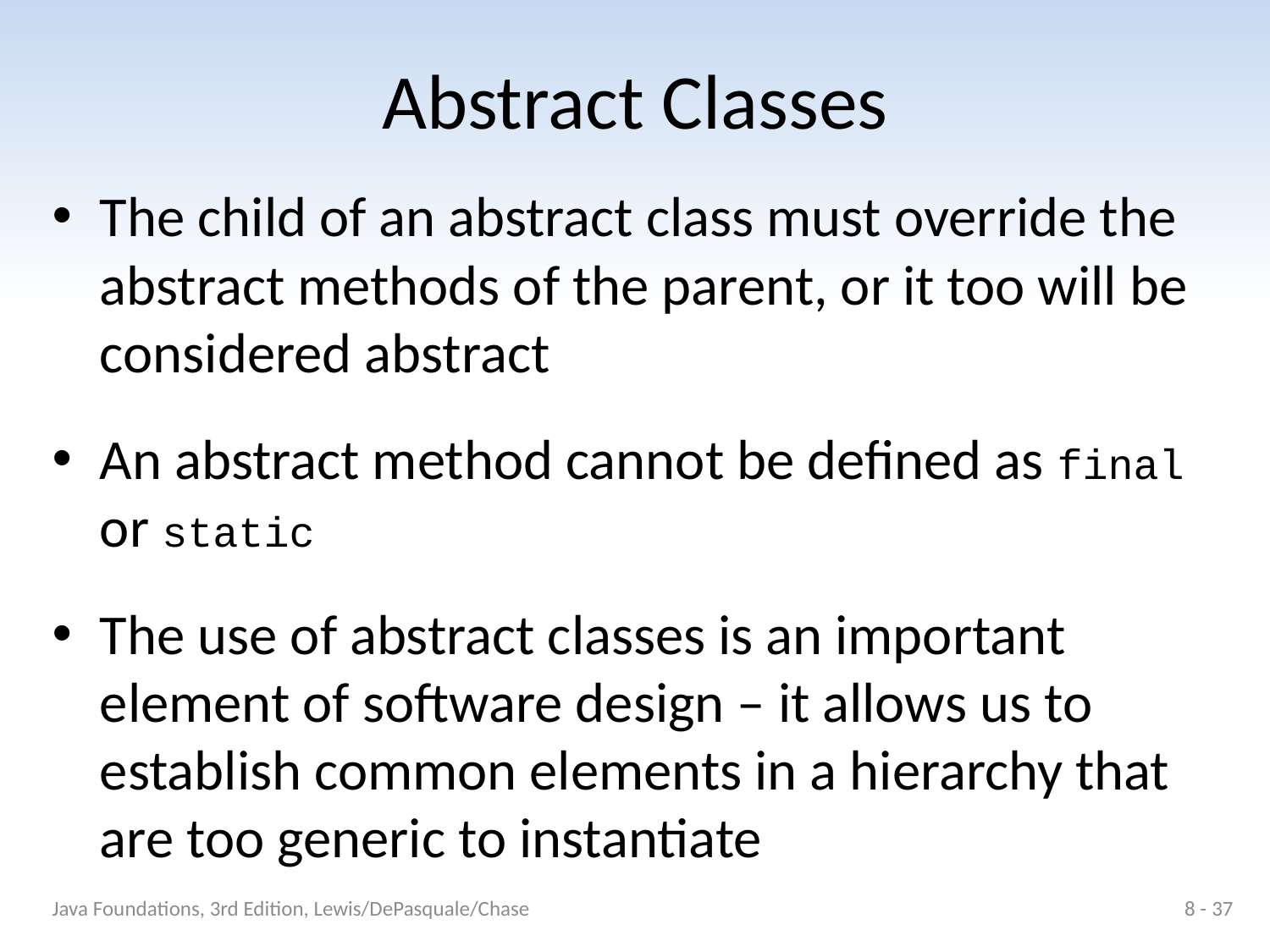

# Abstract Classes
The child of an abstract class must override the abstract methods of the parent, or it too will be considered abstract
An abstract method cannot be defined as final or static
The use of abstract classes is an important element of software design – it allows us to establish common elements in a hierarchy that are too generic to instantiate
Java Foundations, 3rd Edition, Lewis/DePasquale/Chase
8 - 37